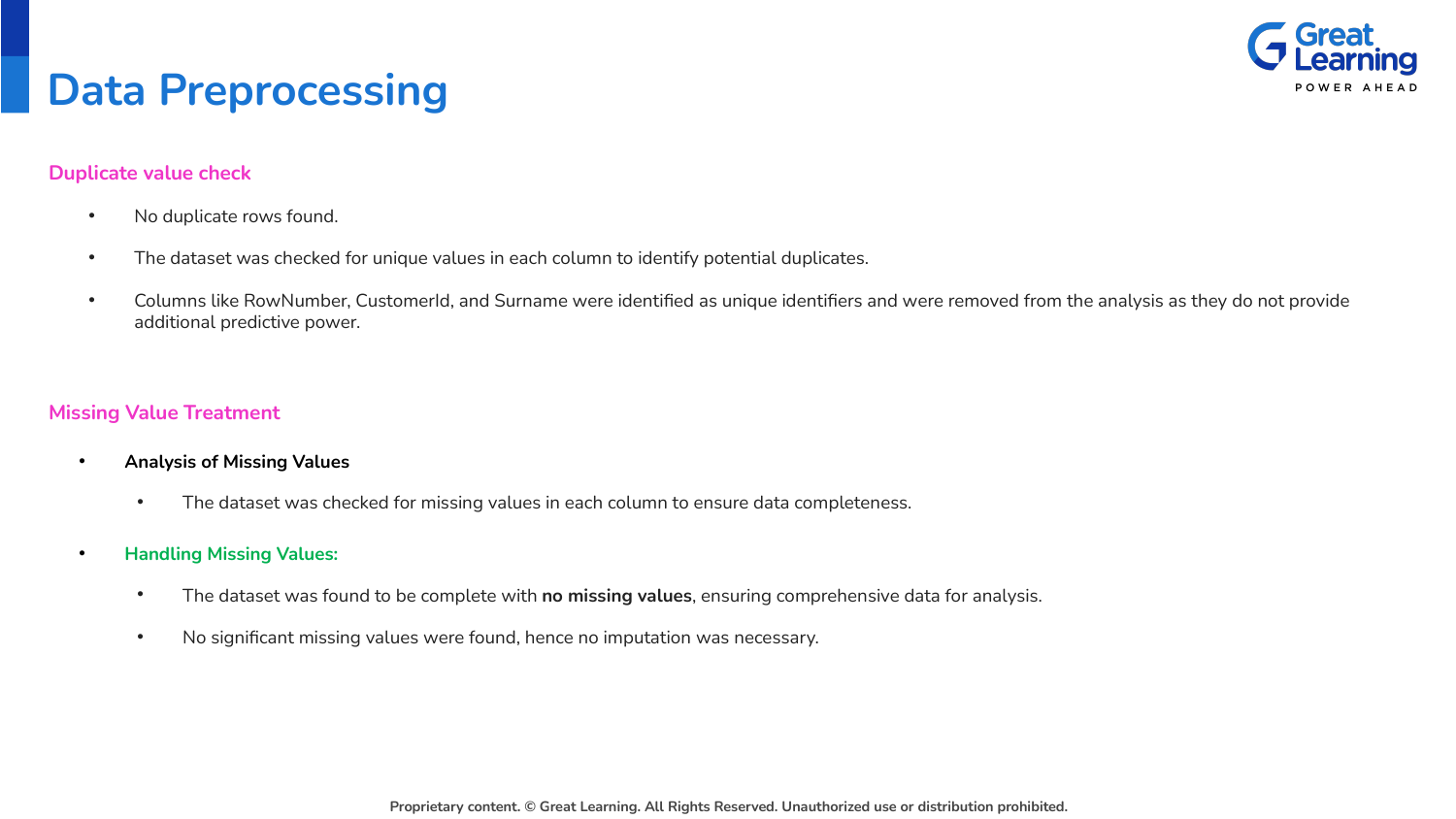

# Data Preprocessing
Duplicate value check
No duplicate rows found.
The dataset was checked for unique values in each column to identify potential duplicates.
Columns like RowNumber, CustomerId, and Surname were identified as unique identifiers and were removed from the analysis as they do not provide additional predictive power.
Missing Value Treatment
Analysis of Missing Values
The dataset was checked for missing values in each column to ensure data completeness.
Handling Missing Values:
The dataset was found to be complete with no missing values, ensuring comprehensive data for analysis.
No significant missing values were found, hence no imputation was necessary.